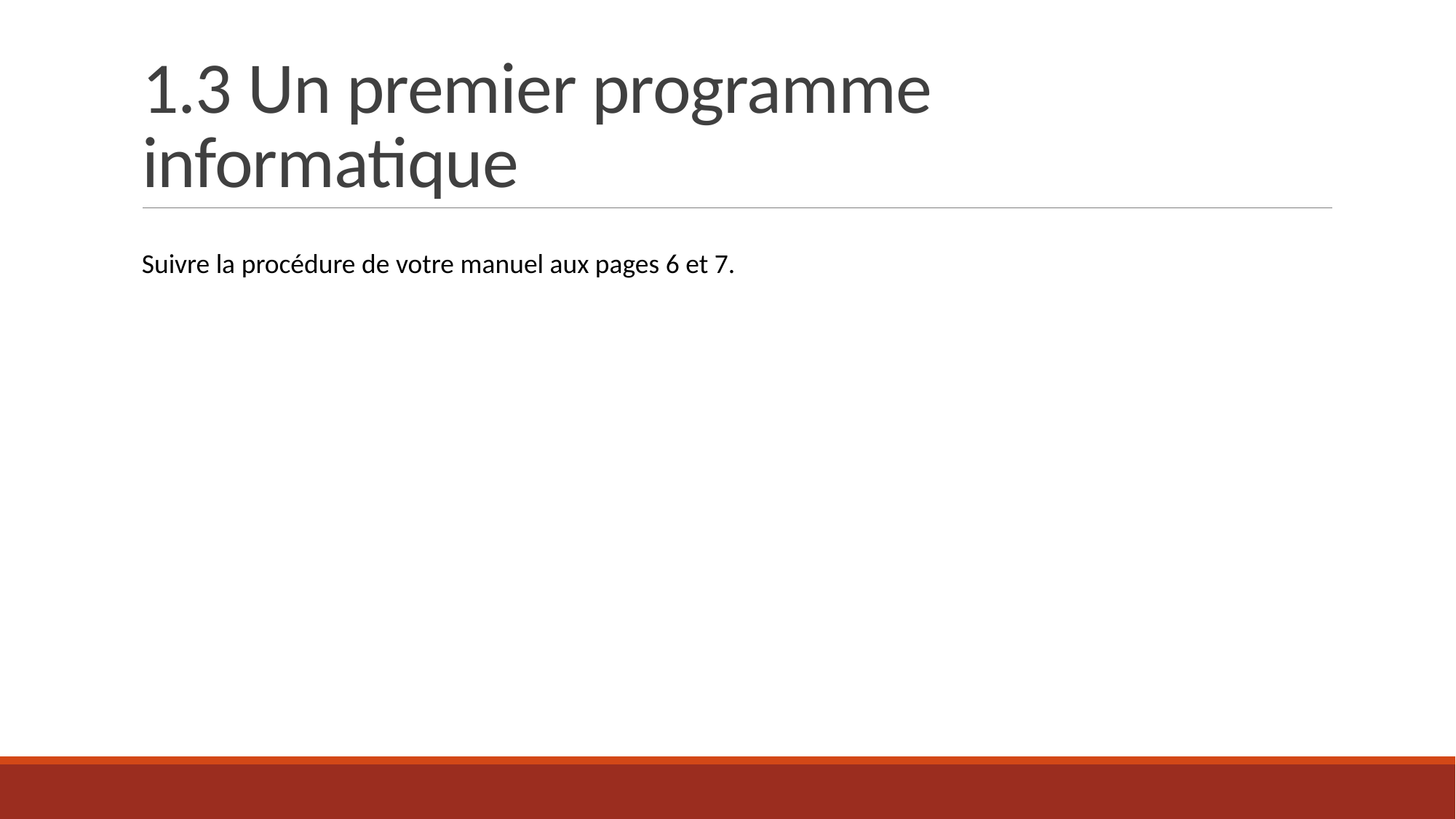

# 1.3 Un premier programme informatique
Suivre la procédure de votre manuel aux pages 6 et 7.